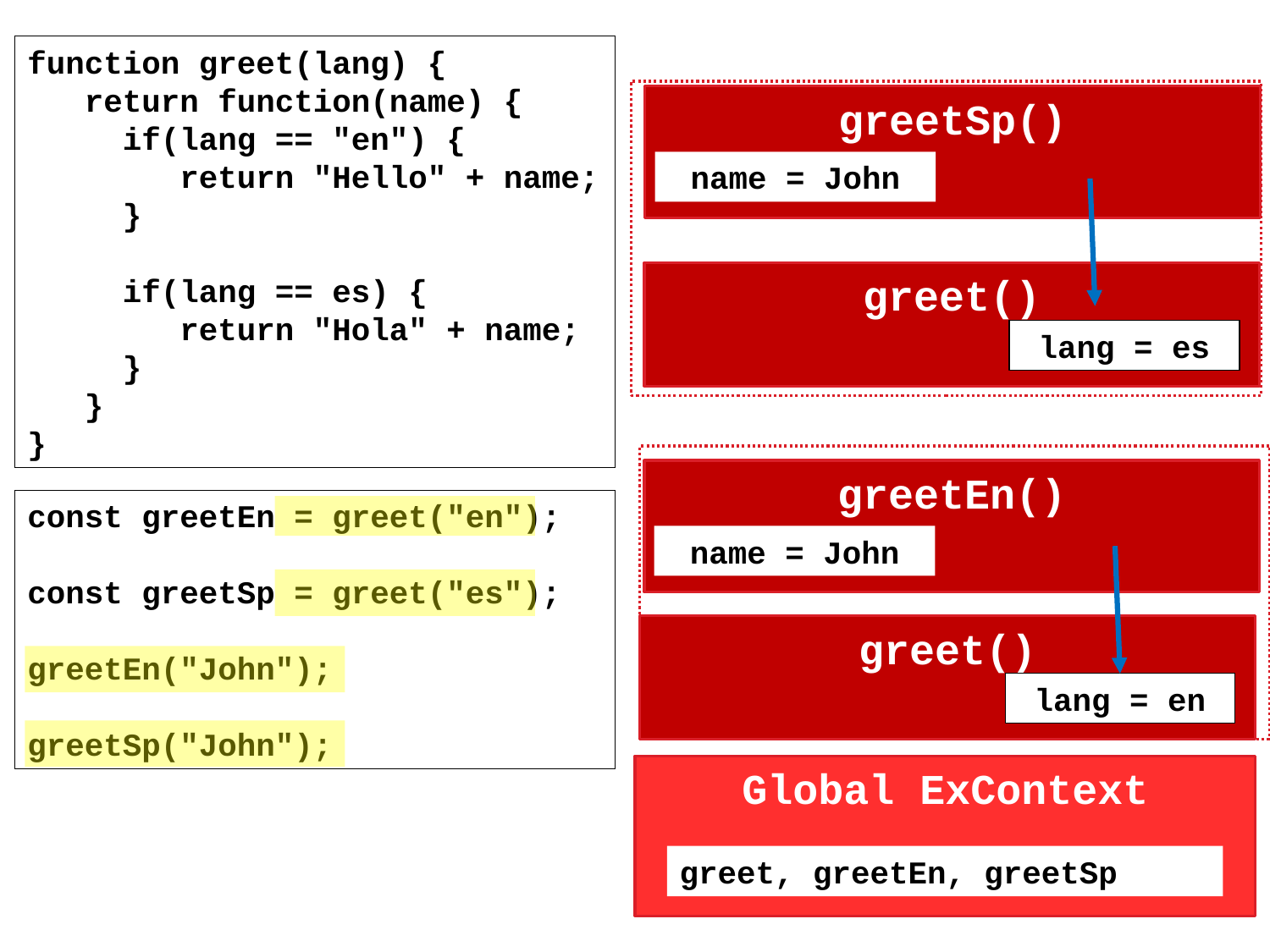

function greet(lang) {
   return function(name) {
     if(lang == "en") {
        return "Hello" + name;
     }

     if(lang == es) {
        return "Hola" + name;
     }
   }
}

greetSp()
name = John
greet()
lang = es

greetEn()
name = John
const greetEn = greet("en");

const greetSp = greet("es");

greetEn("John");

greetSp("John");

greet()

lang = en

Global ExContext
greet, greetEn, greetSp